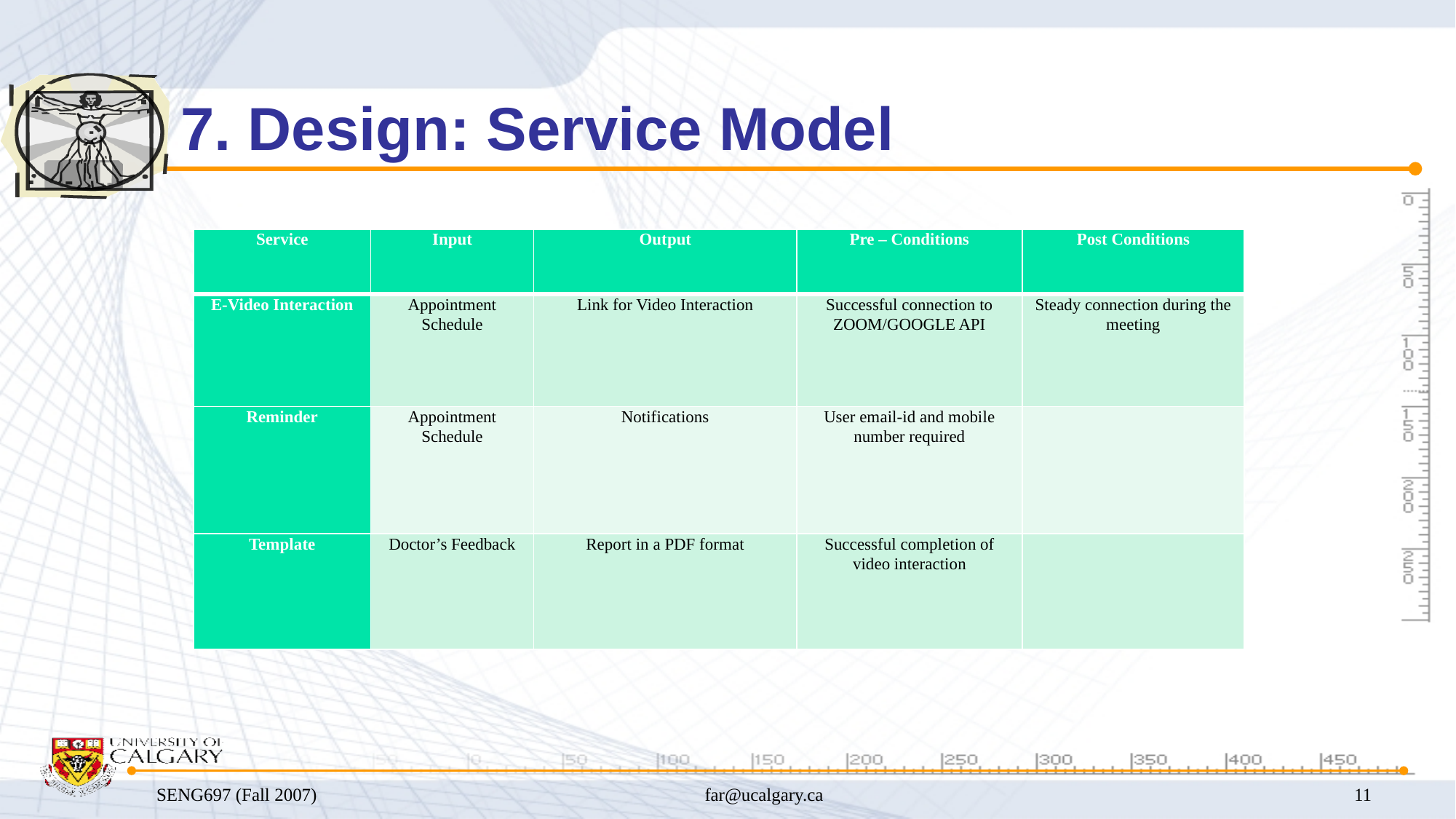

# 7. Design: Service Model
| Service | Input | Output | Pre – Conditions | Post Conditions |
| --- | --- | --- | --- | --- |
| E-Video Interaction | Appointment Schedule | Link for Video Interaction | Successful connection to ZOOM/GOOGLE API | Steady connection during the meeting |
| Reminder | Appointment Schedule | Notifications | User email-id and mobile number required |  |
| Template | Doctor’s Feedback | Report in a PDF format | Successful completion of video interaction |  |
SENG697 (Fall 2007)
far@ucalgary.ca
11